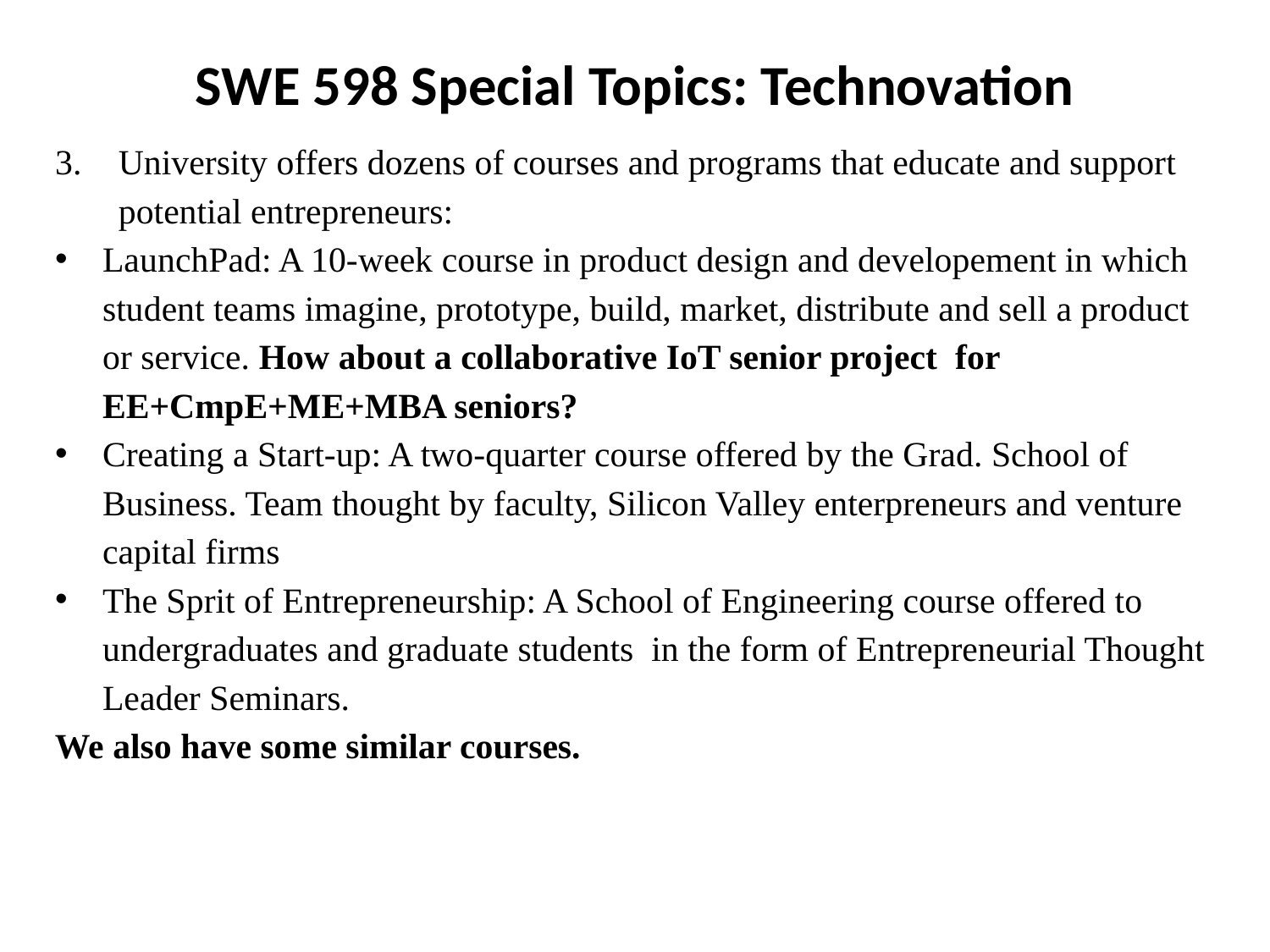

SWE 598 Special Topics: Technovation
University offers dozens of courses and programs that educate and support potential entrepreneurs:
LaunchPad: A 10-week course in product design and developement in which student teams imagine, prototype, build, market, distribute and sell a product or service. How about a collaborative IoT senior project  for EE+CmpE+ME+MBA seniors?
Creating a Start-up: A two-quarter course offered by the Grad. School of Business. Team thought by faculty, Silicon Valley enterpreneurs and venture capital firms
The Sprit of Entrepreneurship: A School of Engineering course offered to undergraduates and graduate students  in the form of Entrepreneurial Thought Leader Seminars.
We also have some similar courses.